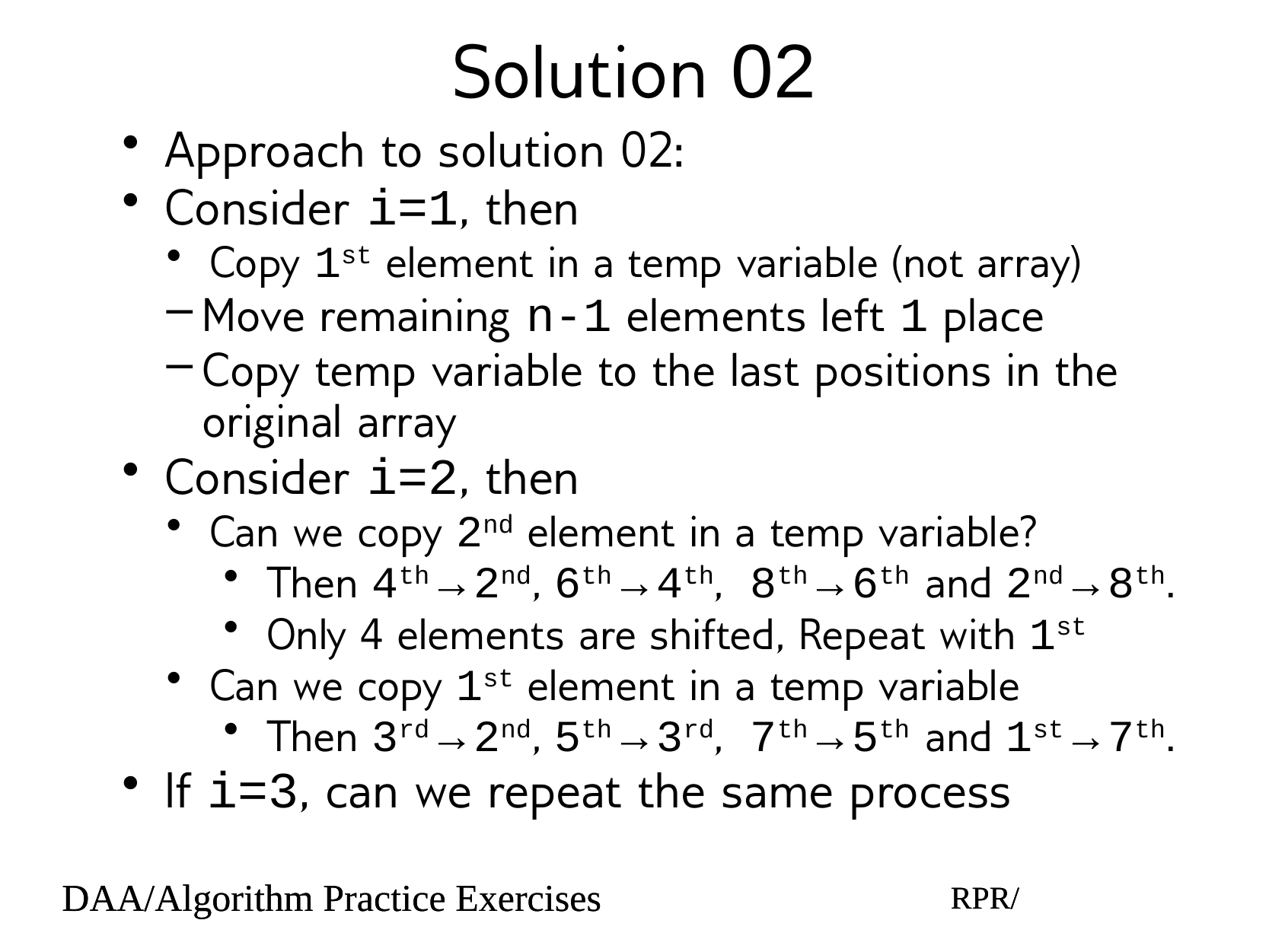

# Solution 02
Approach to solution 02:
Consider i=1, then
Copy 1st element in a temp variable (not array)
Move remaining n-1 elements left 1 place
Copy temp variable to the last positions in the original array
Consider i=2, then
Can we copy 2nd element in a temp variable?
Then 4th→2nd, 6th→4th,  8th→6th and 2nd→8th.
Only 4 elements are shifted, Repeat with 1st
Can we copy 1st element in a temp variable
Then 3rd→2nd, 5th→3rd,  7th→5th and 1st→7th.
If i=3, can we repeat the same process
DAA/Algorithm Practice Exercises
RPR/
5